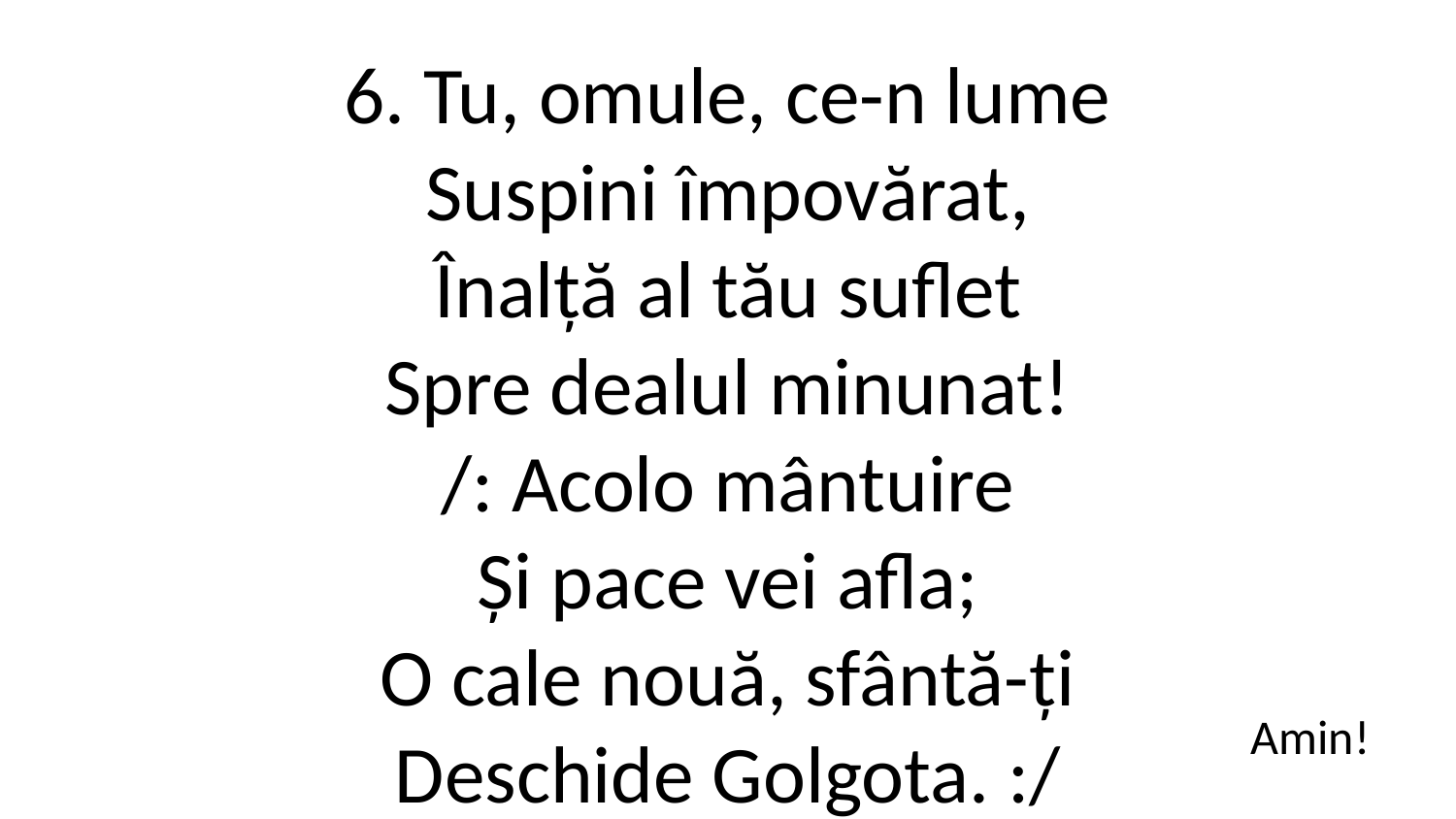

6. Tu, omule, ce-n lume
Suspini împovărat,
Înalță al tău suflet
Spre dealul minunat!
/: Acolo mântuire
Și pace vei afla;
O cale nouă, sfântă-ți
Deschide Golgota. :/

Amin!